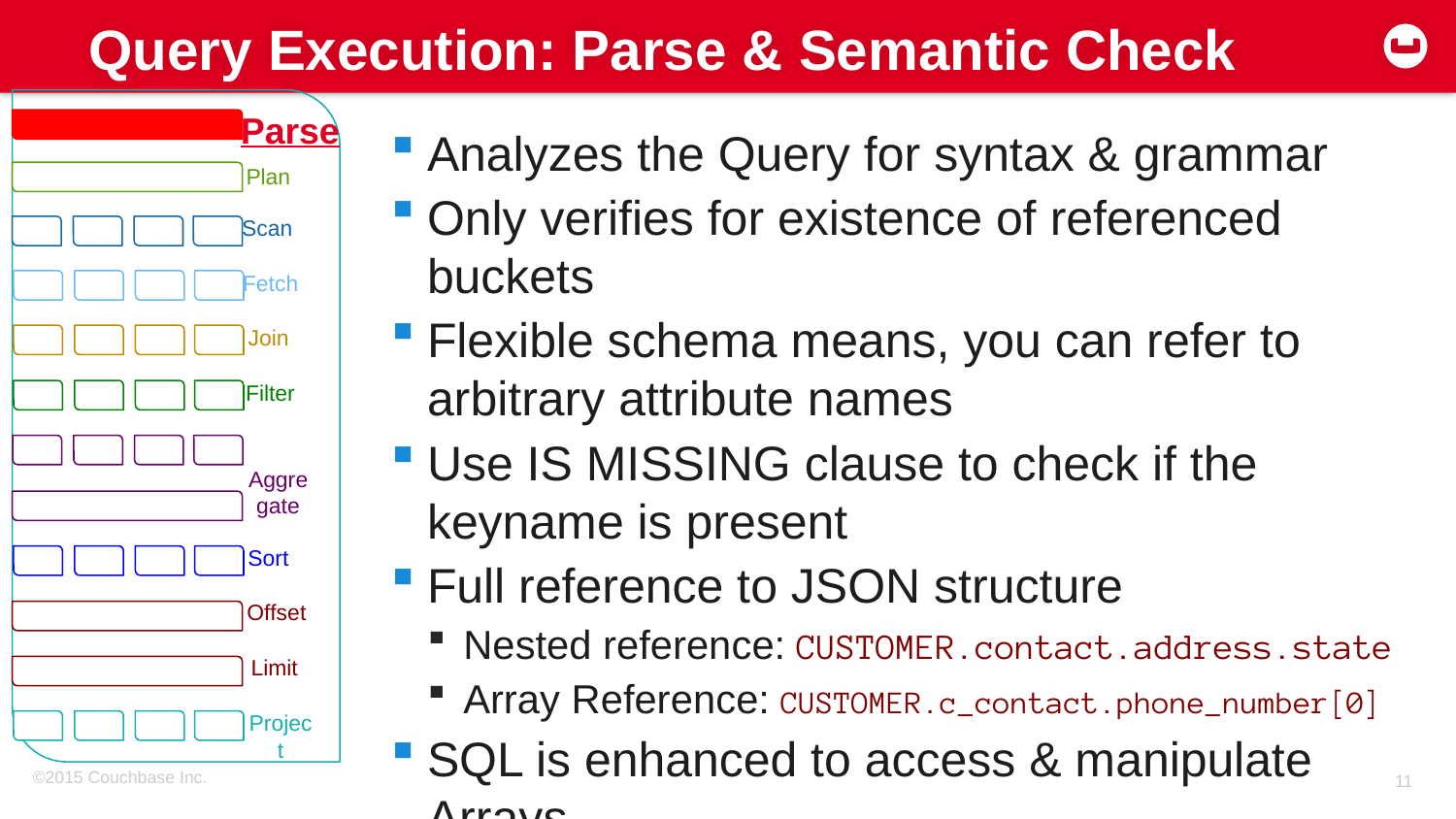

# Query Execution: Parse & Semantic Check
Analyzes the Query for syntax & grammar
Only verifies for existence of referenced buckets
Flexible schema means, you can refer to arbitrary attribute names
Use IS MISSING clause to check if the keyname is present
Full reference to JSON structure
Nested reference: CUSTOMER.contact.address.state
Array Reference: CUSTOMER.c_contact.phone_number[0]
SQL is enhanced to access & manipulate Arrays
Parse

Project

Aggregate

Offset

Plan

Limit

Fetch

Filter

Join

Sort

Scan